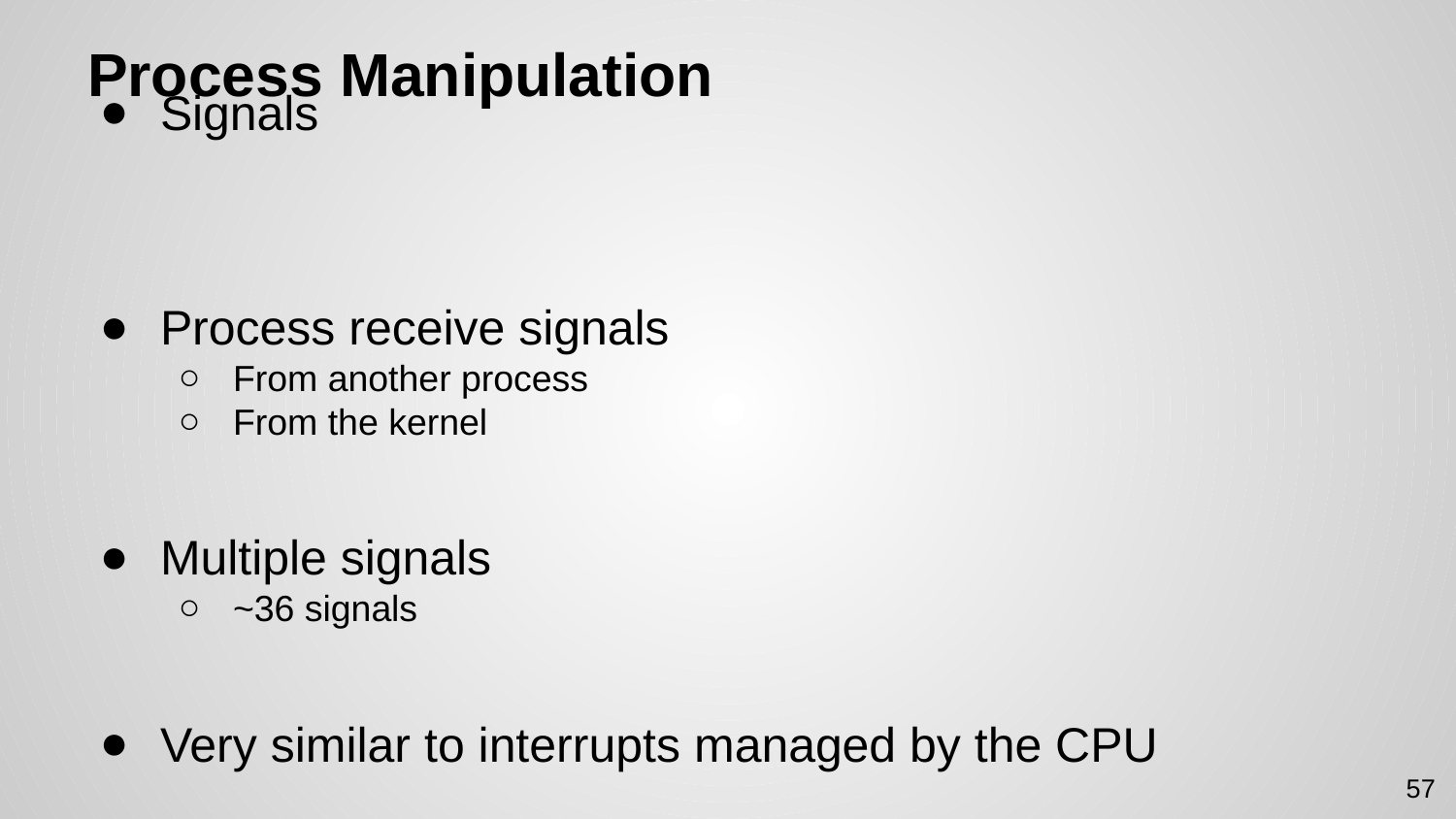

# Process Manipulation
Signals

Process receive signals
From another process
From the kernel

Multiple signals
~36 signals

Very similar to interrupts managed by the CPU

57